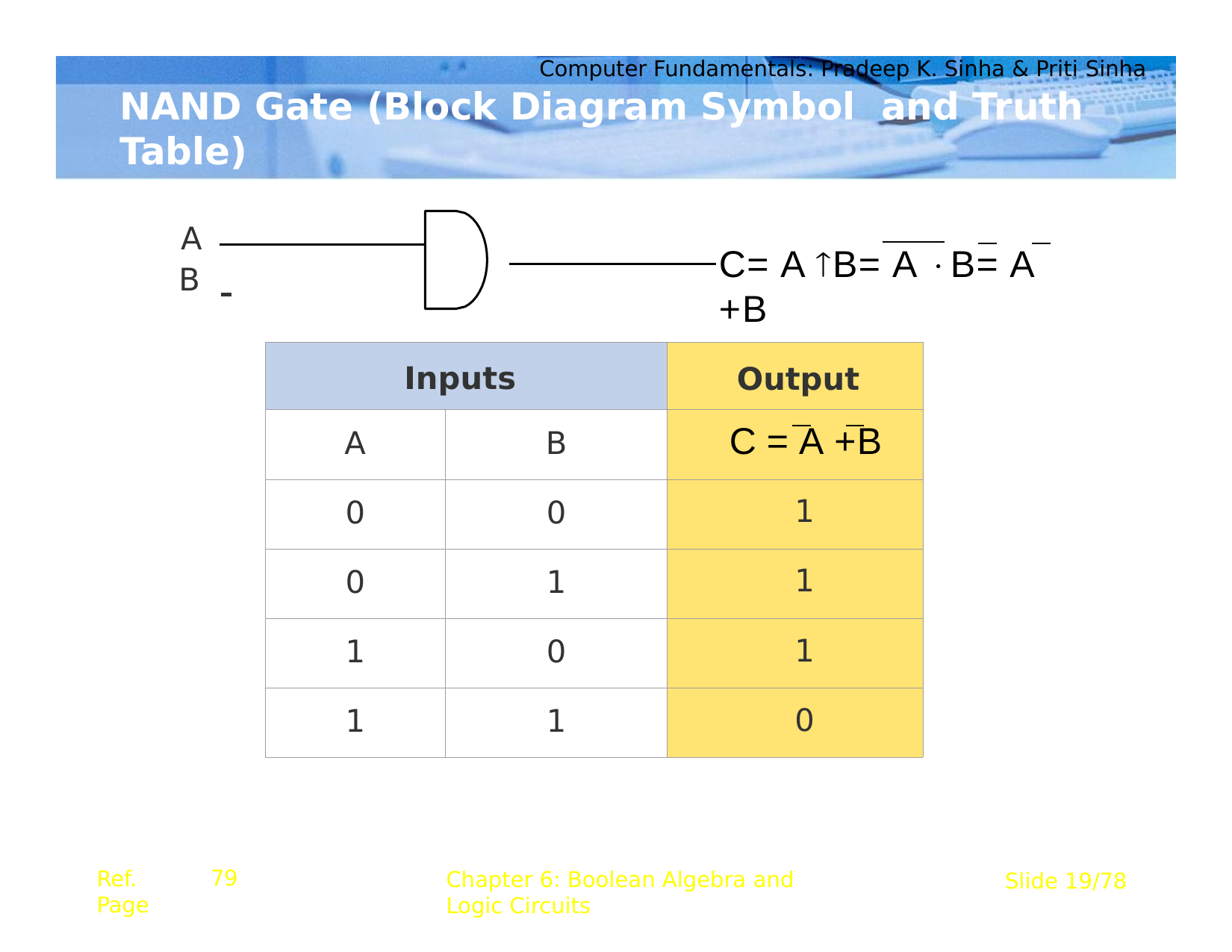

Computer Fundamentals: Pradeep K. Sinha & Priti Sinha
# NAND Gate (Block Diagram Symbol  and Truth Table)

A
B
C= A ↑B= A ⋅B= A +B

| Inputs |  | Output |
| --- | --- | --- |
| A | B | C = A +B |
| 0 | 0 | 1 |
| 0 | 1 | 1 |
| 1 | 0 | 1 |
| 1 | 1 | 0 |

79
Ref. Page
Chapter 6: Boolean Algebra and Logic Circuits
Slide 19/78